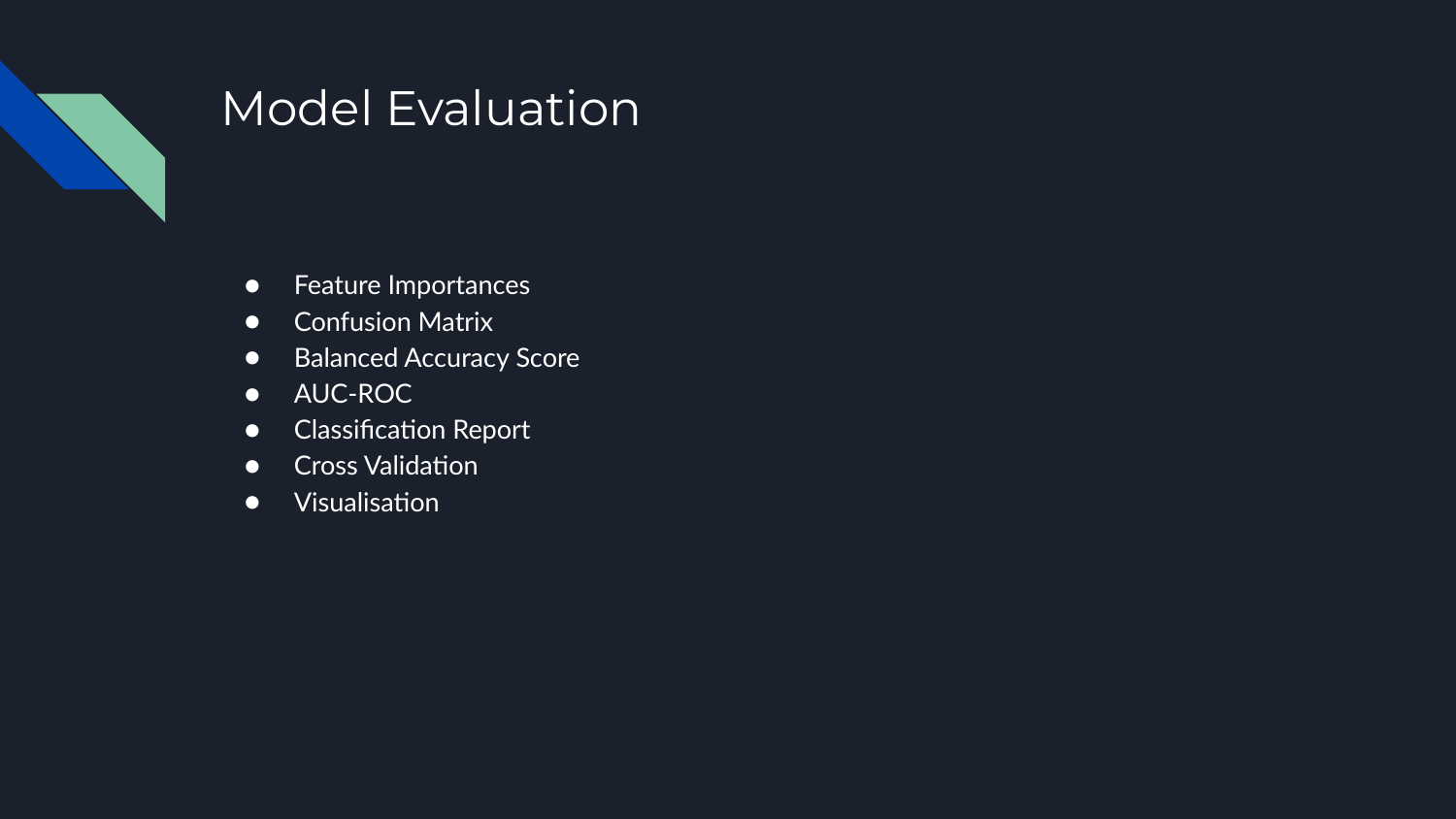

# Model Evaluation
Feature Importances
Confusion Matrix
Balanced Accuracy Score
AUC-ROC
Classification Report
Cross Validation
Visualisation